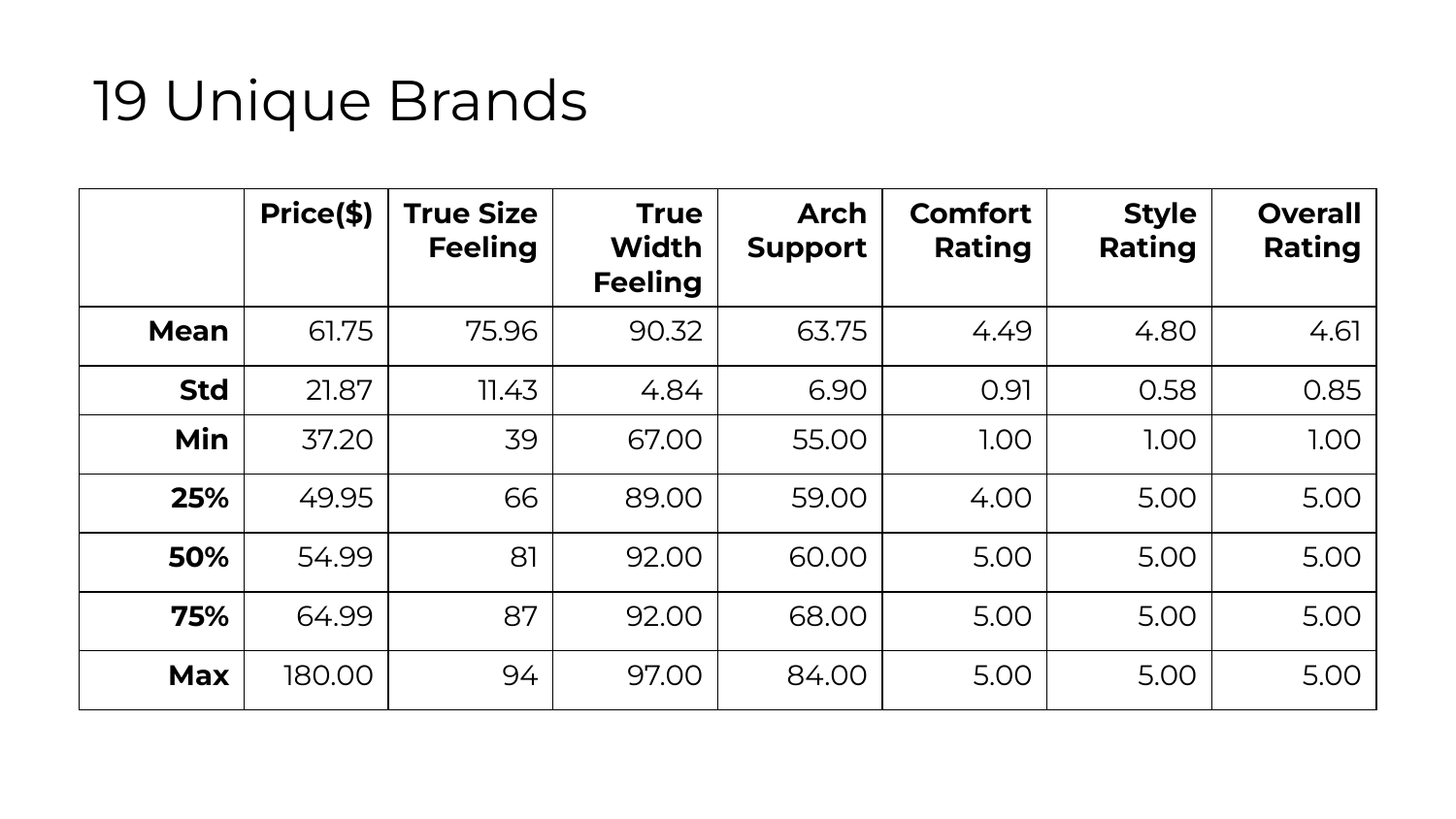

19 Unique Brands
|  | Price($) | True Size Feeling | True Width Feeling | Arch Support | Comfort Rating | Style Rating | Overall Rating |
| --- | --- | --- | --- | --- | --- | --- | --- |
| Mean | 61.75 | 75.96 | 90.32 | 63.75 | 4.49 | 4.80 | 4.61 |
| Std | 21.87 | 11.43 | 4.84 | 6.90 | 0.91 | 0.58 | 0.85 |
| Min | 37.20 | 39 | 67.00 | 55.00 | 1.00 | 1.00 | 1.00 |
| 25% | 49.95 | 66 | 89.00 | 59.00 | 4.00 | 5.00 | 5.00 |
| 50% | 54.99 | 81 | 92.00 | 60.00 | 5.00 | 5.00 | 5.00 |
| 75% | 64.99 | 87 | 92.00 | 68.00 | 5.00 | 5.00 | 5.00 |
| Max | 180.00 | 94 | 97.00 | 84.00 | 5.00 | 5.00 | 5.00 |